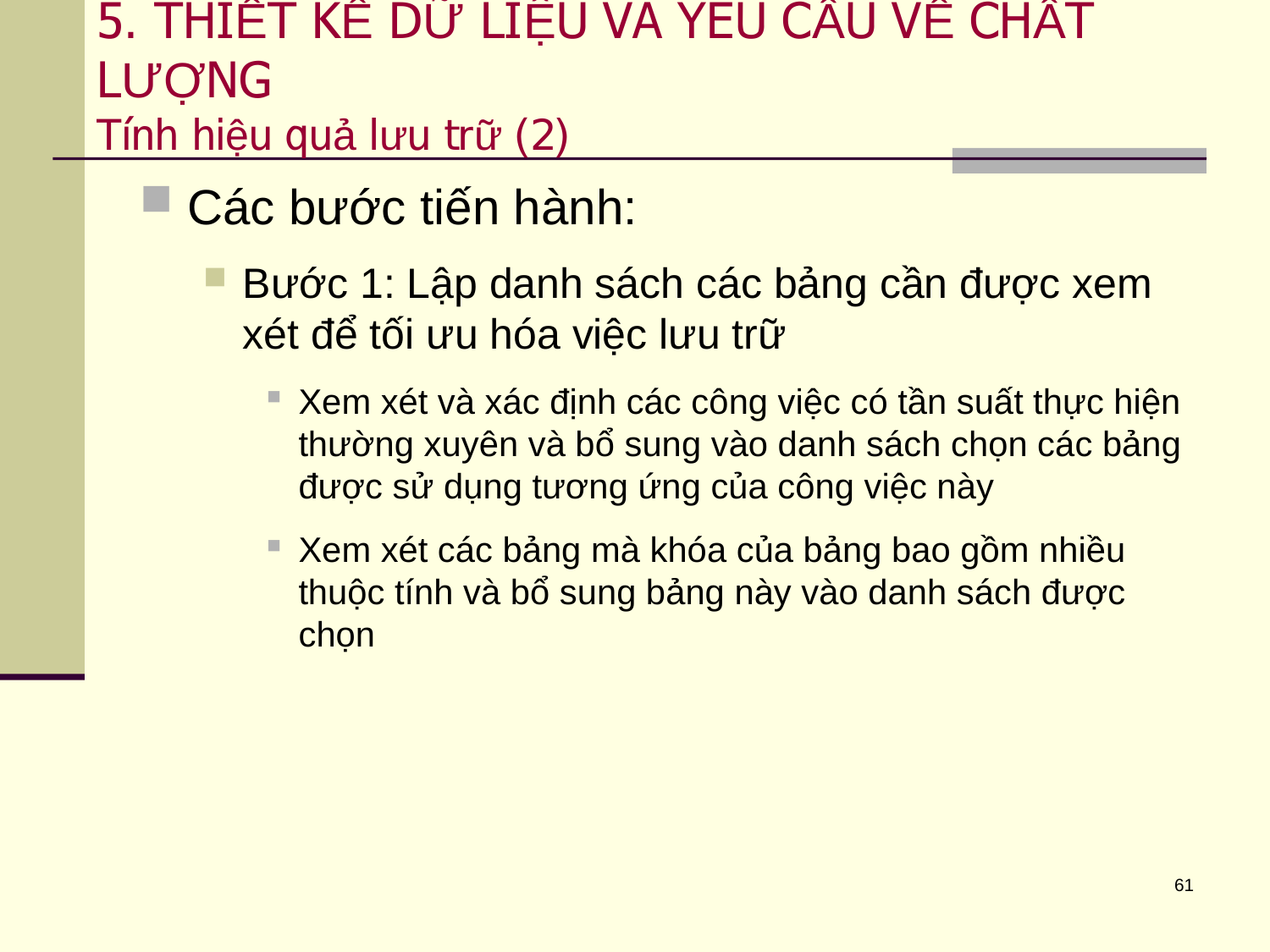

# 5. THIẾT KẾ DỮ LIỆU VÀ YÊU CẦU VỀ CHẤT LƯỢNG Tính hiệu quả lưu trữ (2)
Các bước tiến hành:
Bước 1: Lập danh sách các bảng cần được xem xét để tối ưu hóa việc lưu trữ
Xem xét và xác định các công việc có tần suất thực hiện thường xuyên và bổ sung vào danh sách chọn các bảng được sử dụng tương ứng của công việc này
Xem xét các bảng mà khóa của bảng bao gồm nhiều thuộc tính và bổ sung bảng này vào danh sách được chọn
61